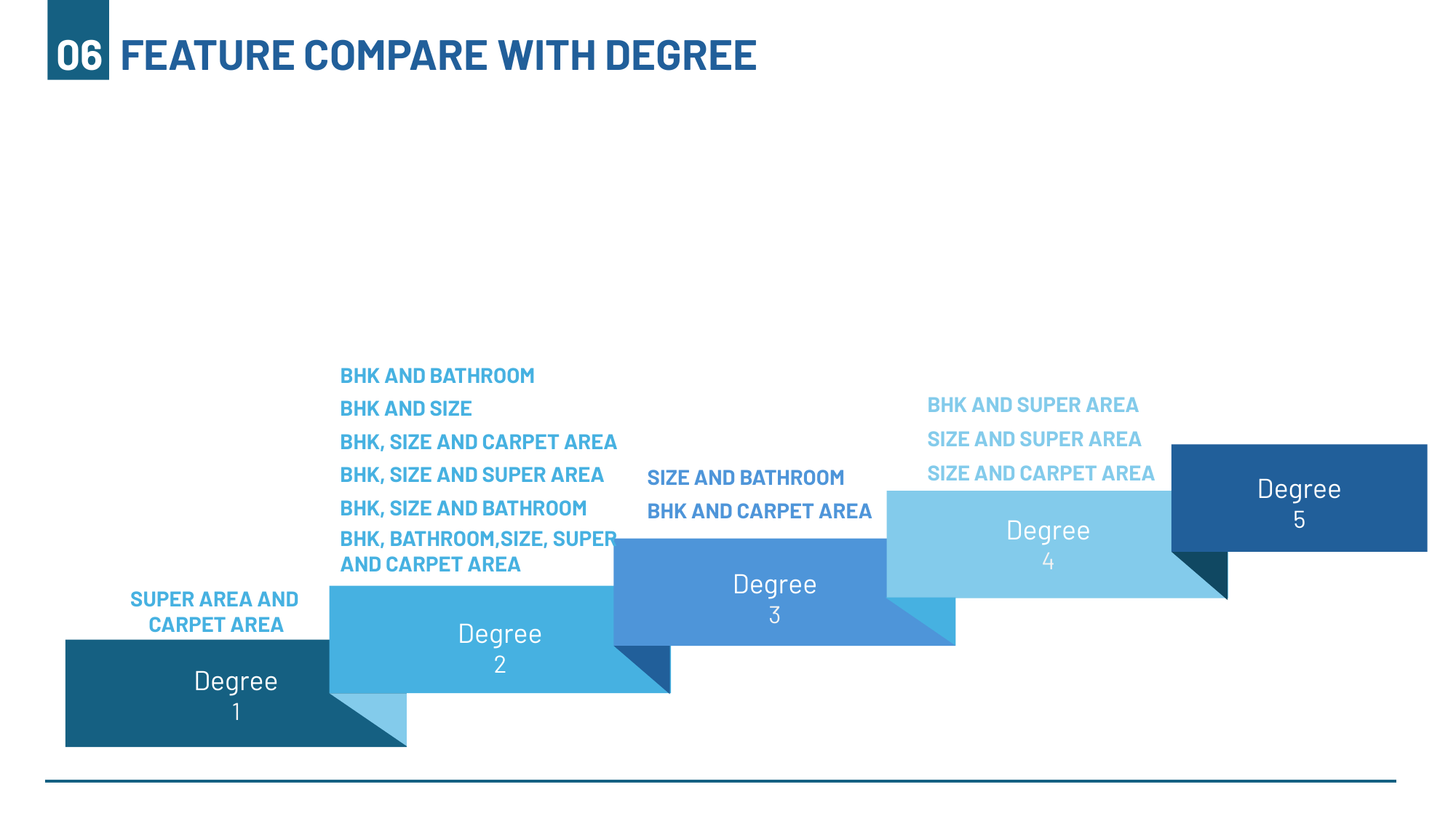

06  FEATURE COMPARE WITH DEGREE
BHK AND BATHROOM
BHK AND SIZE
BHK, SIZE AND CARPET AREA
BHK, SIZE AND SUPER AREA
BHK, SIZE AND BATHROOM
BHK AND SUPER AREA
SIZE AND SUPER AREA
SIZE AND CARPET AREA

SIZE AND BATHROOM
BHK AND CARPET AREA
Degree
5

Degree
4

BHK, BATHROOM,SIZE, SUPER AND CARPET AREA

Degree
3

SUPER AREA AND
CARPET AREA

Degree
2

Degree
1